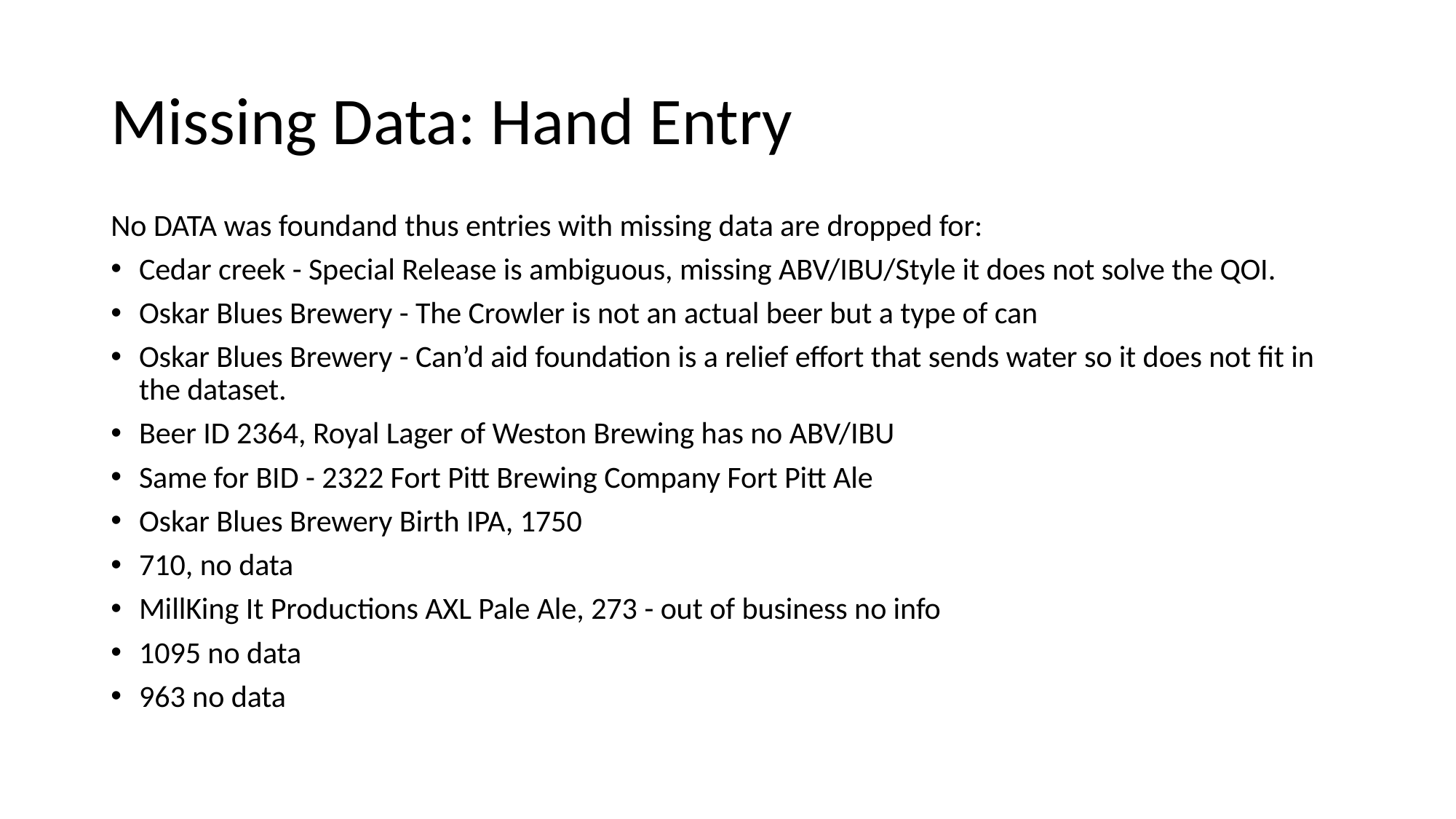

# Missing Data: Hand Entry
No DATA was foundand thus entries with missing data are dropped for:
Cedar creek - Special Release is ambiguous, missing ABV/IBU/Style it does not solve the QOI.
Oskar Blues Brewery - The Crowler is not an actual beer but a type of can
Oskar Blues Brewery - Can’d aid foundation is a relief effort that sends water so it does not fit in the dataset.
Beer ID 2364, Royal Lager of Weston Brewing has no ABV/IBU
Same for BID - 2322 Fort Pitt Brewing Company Fort Pitt Ale
Oskar Blues Brewery Birth IPA, 1750
710, no data
MillKing It Productions AXL Pale Ale, 273 - out of business no info
1095 no data
963 no data